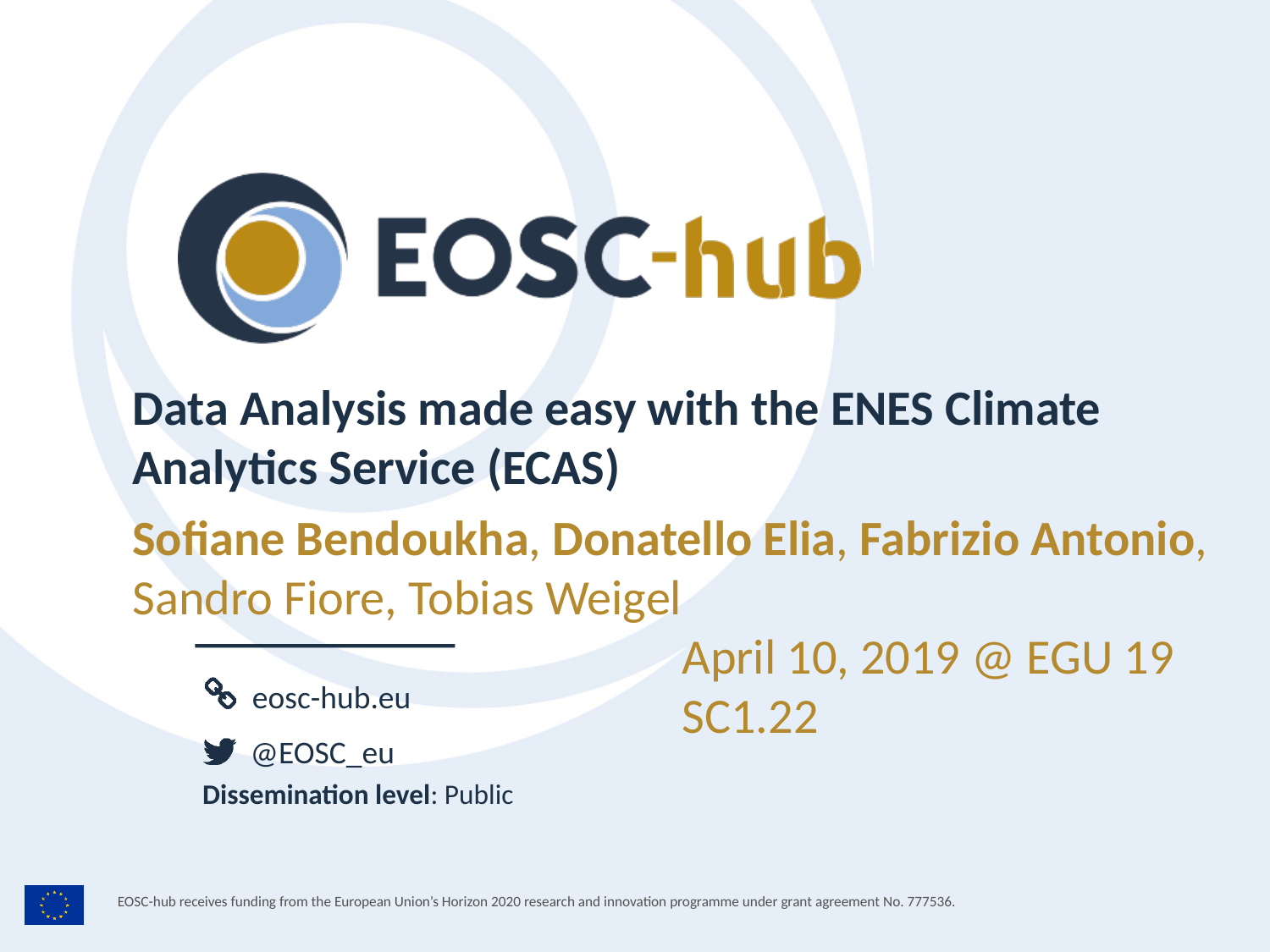

Data Analysis made easy with the ENES Climate Analytics Service (ECAS)
Sofiane Bendoukha, Donatello Elia, Fabrizio Antonio, Sandro Fiore, Tobias Weigel
                                                 April 10, 2019 @ EGU 19
                                                 SC1.22
Dissemination level: Public